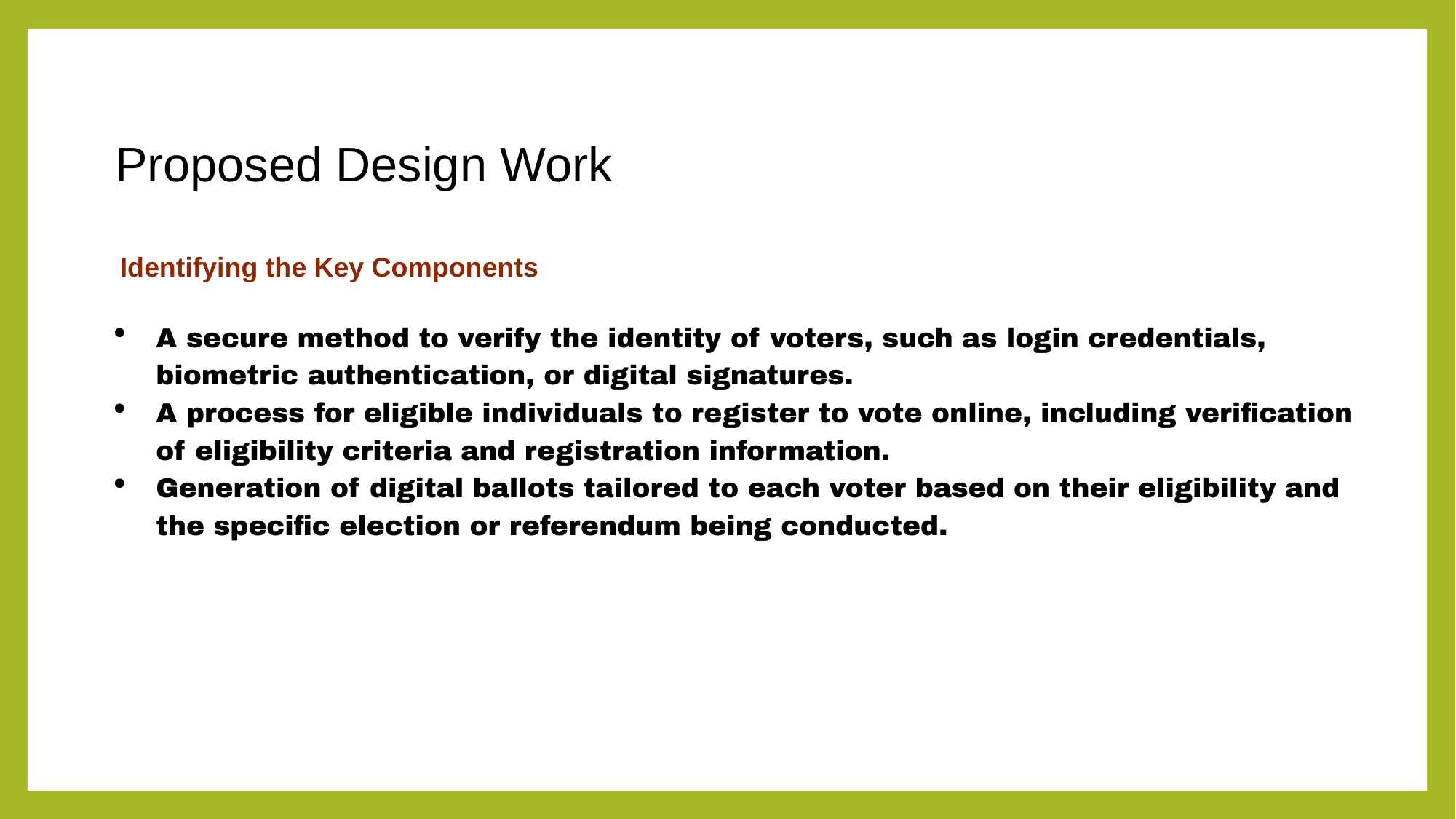

Proposed Design Work

 Identifying the Key Components

A secure method to verify the identity of voters, such as login credentials, biometric authentication, or digital signatures.
A process for eligible individuals to register to vote online, including verification of eligibility criteria and registration information.
Generation of digital ballots tailored to each voter based on their eligibility and the specific election or referendum being conducted.